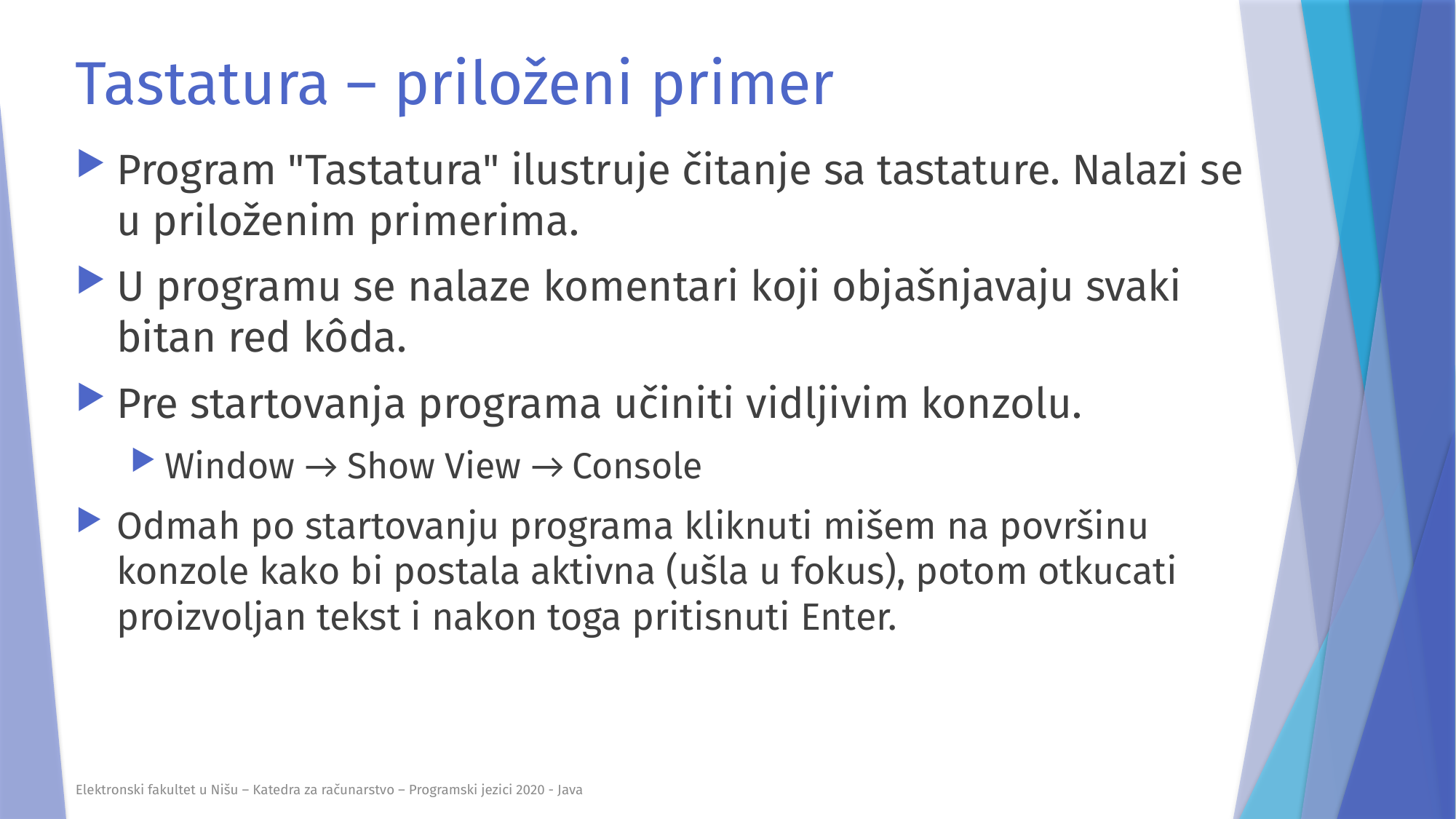

Tastatura – priloženi primer
Program "Tastatura" ilustruje čitanje sa tastature. Nalazi se u priloženim primerima.
U programu se nalaze komentari koji objašnjavaju svaki bitan red kôda.
Pre startovanja programa učiniti vidljivim konzolu.
Window → Show View → Console
Odmah po startovanju programa kliknuti mišem na površinu konzole kako bi postala aktivna (ušla u fokus), potom otkucati proizvoljan tekst i nakon toga pritisnuti Enter.
Elektronski fakultet u Nišu – Katedra za računarstvo – Programski jezici 2020 - Java